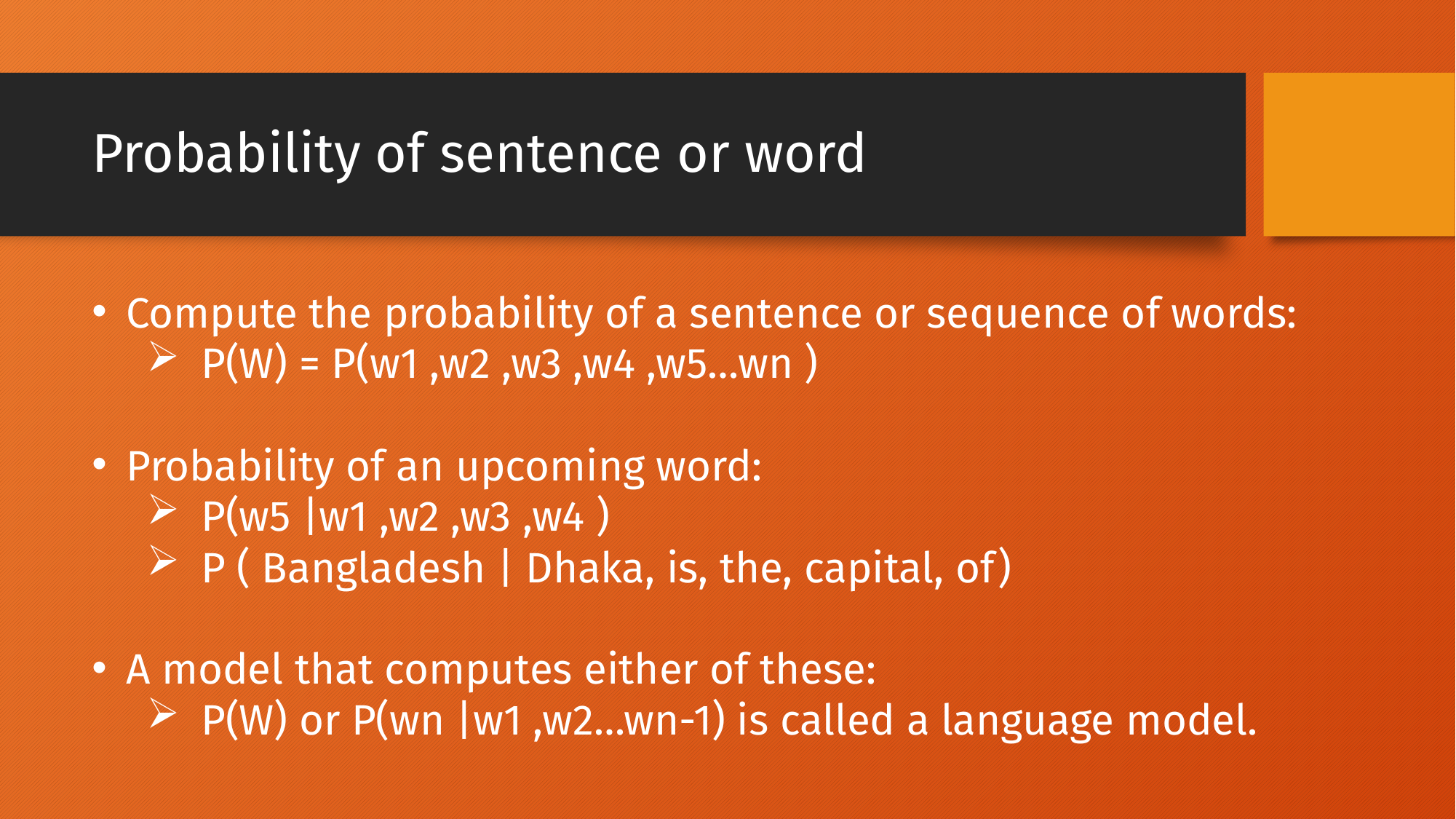

# Probability of sentence or word
Compute the probability of a sentence or sequence of words:
P(W) = P(w1 ,w2 ,w3 ,w4 ,w5…wn )

Probability of an upcoming word:
P(w5 |w1 ,w2 ,w3 ,w4 )
P ( Bangladesh | Dhaka, is, the, capital, of)

A model that computes either of these:
P(W) or P(wn |w1 ,w2…wn-1) is called a language model.